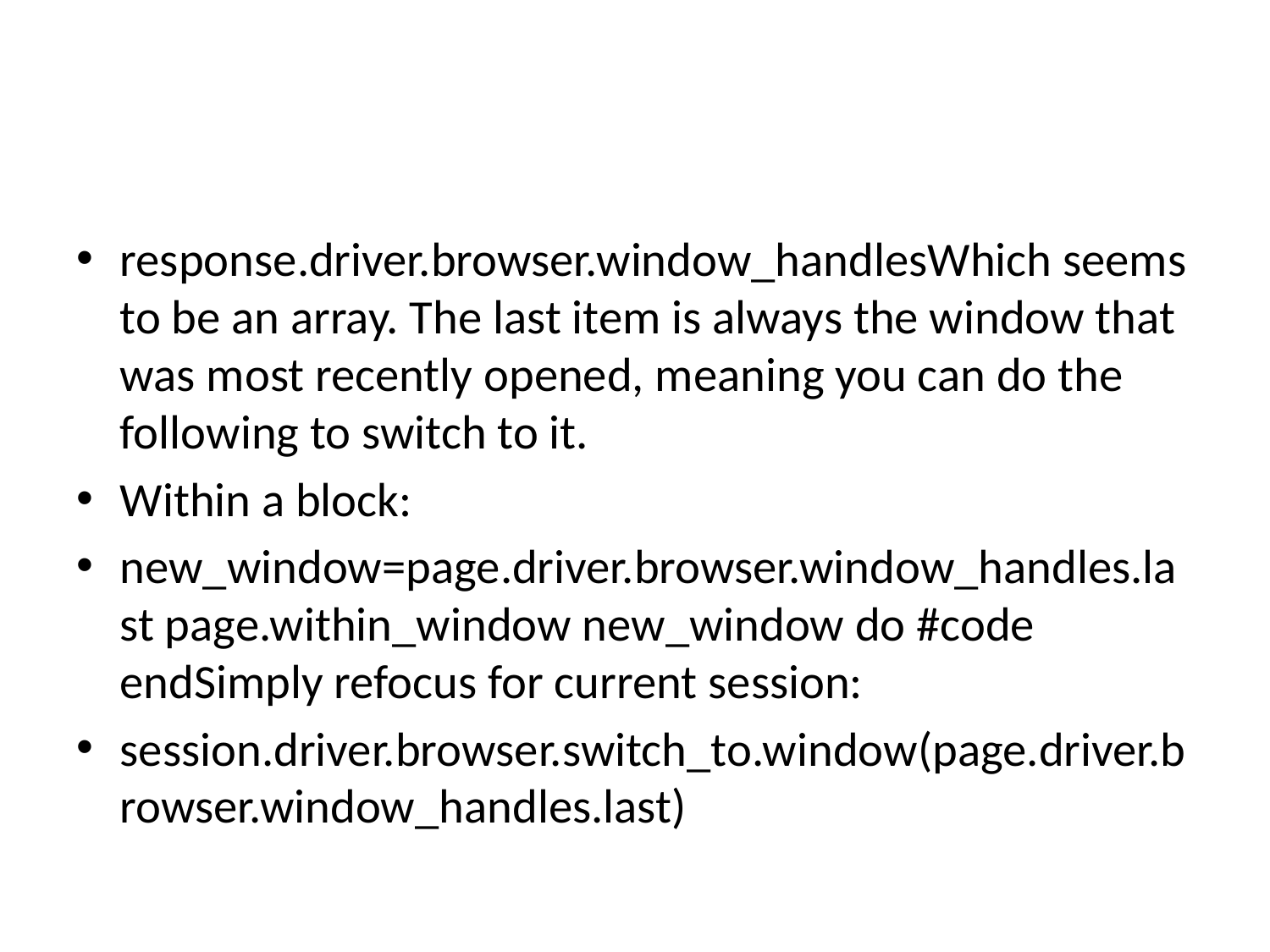

#
response.driver.browser.window_handlesWhich seems to be an array. The last item is always the window that was most recently opened, meaning you can do the following to switch to it.
Within a block:
new_window=page.driver.browser.window_handles.last page.within_window new_window do #code endSimply refocus for current session:
session.driver.browser.switch_to.window(page.driver.browser.window_handles.last)